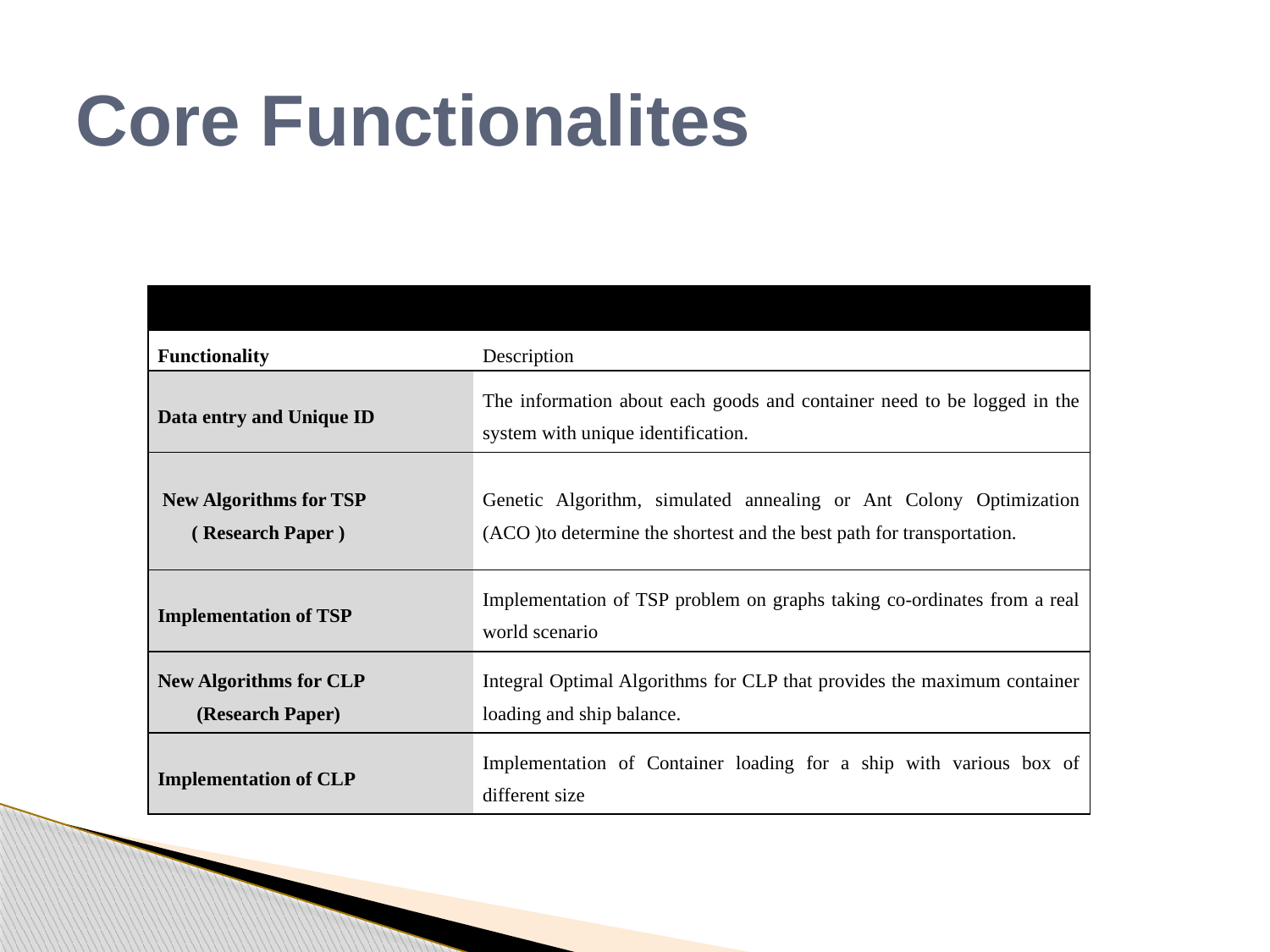

# Core Functionalites
|  |  |
| --- | --- |
| Functionality | Description |
| Data entry and Unique ID | The information about each goods and container need to be logged in the system with unique identification. |
| New Algorithms for TSP ( Research Paper ) | Genetic Algorithm, simulated annealing or Ant Colony Optimization (ACO )to determine the shortest and the best path for transportation. |
| Implementation of TSP | Implementation of TSP problem on graphs taking co-ordinates from a real world scenario |
| New Algorithms for CLP (Research Paper) | Integral Optimal Algorithms for CLP that provides the maximum container loading and ship balance. |
| Implementation of CLP | Implementation of Container loading for a ship with various box of different size |